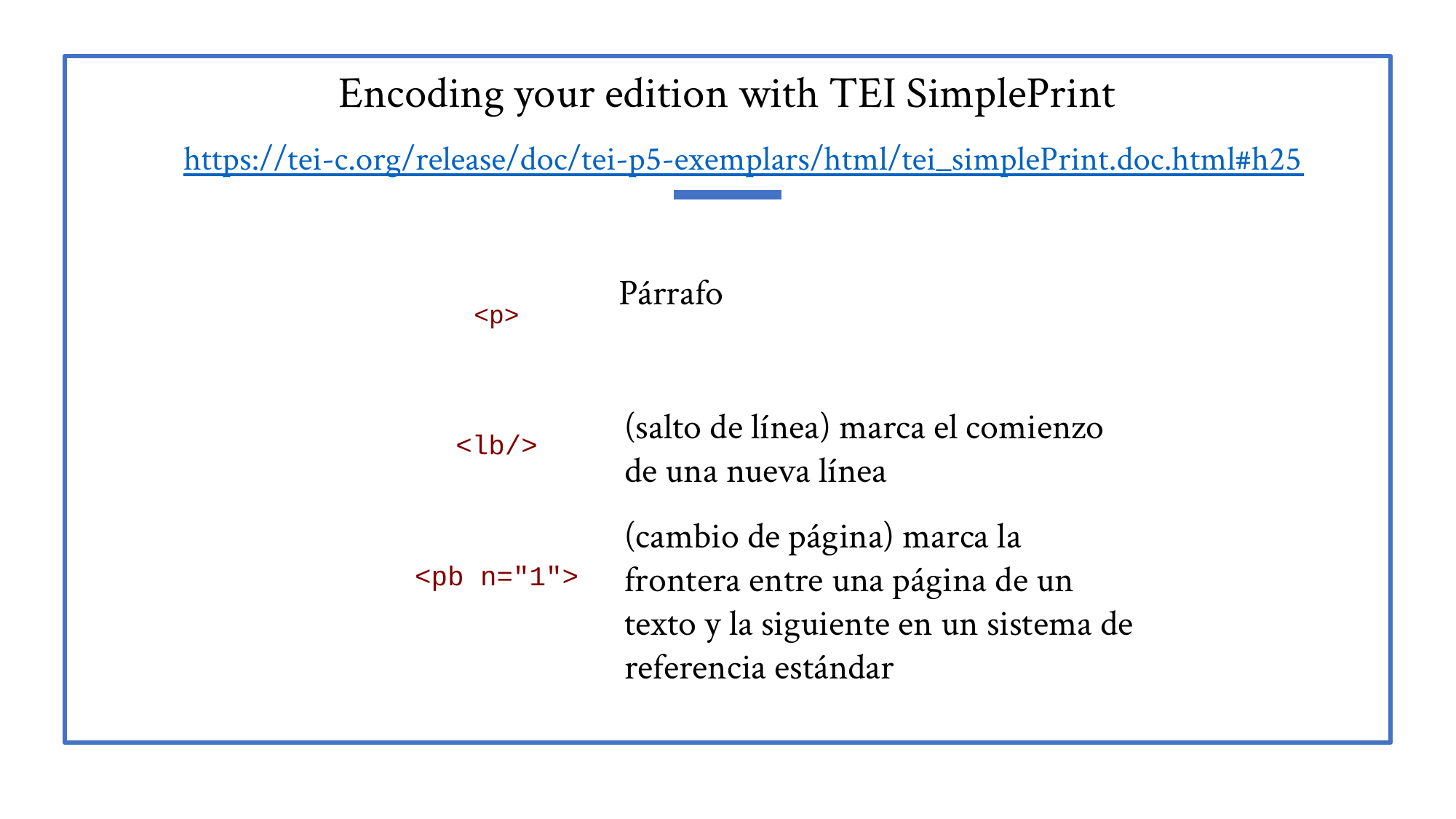

# Encoding your edition with TEI SimplePrint
https://tei-c.org/release/doc/tei-p5-exemplars/html/tei_simplePrint.doc.html#h25
<p>

<lb/>

<pb n="1">

Párrafo
(salto de línea) marca el comienzo de una nueva línea
(cambio de página) marca la frontera entre una página de un texto y la siguiente en un sistema de referencia estándar